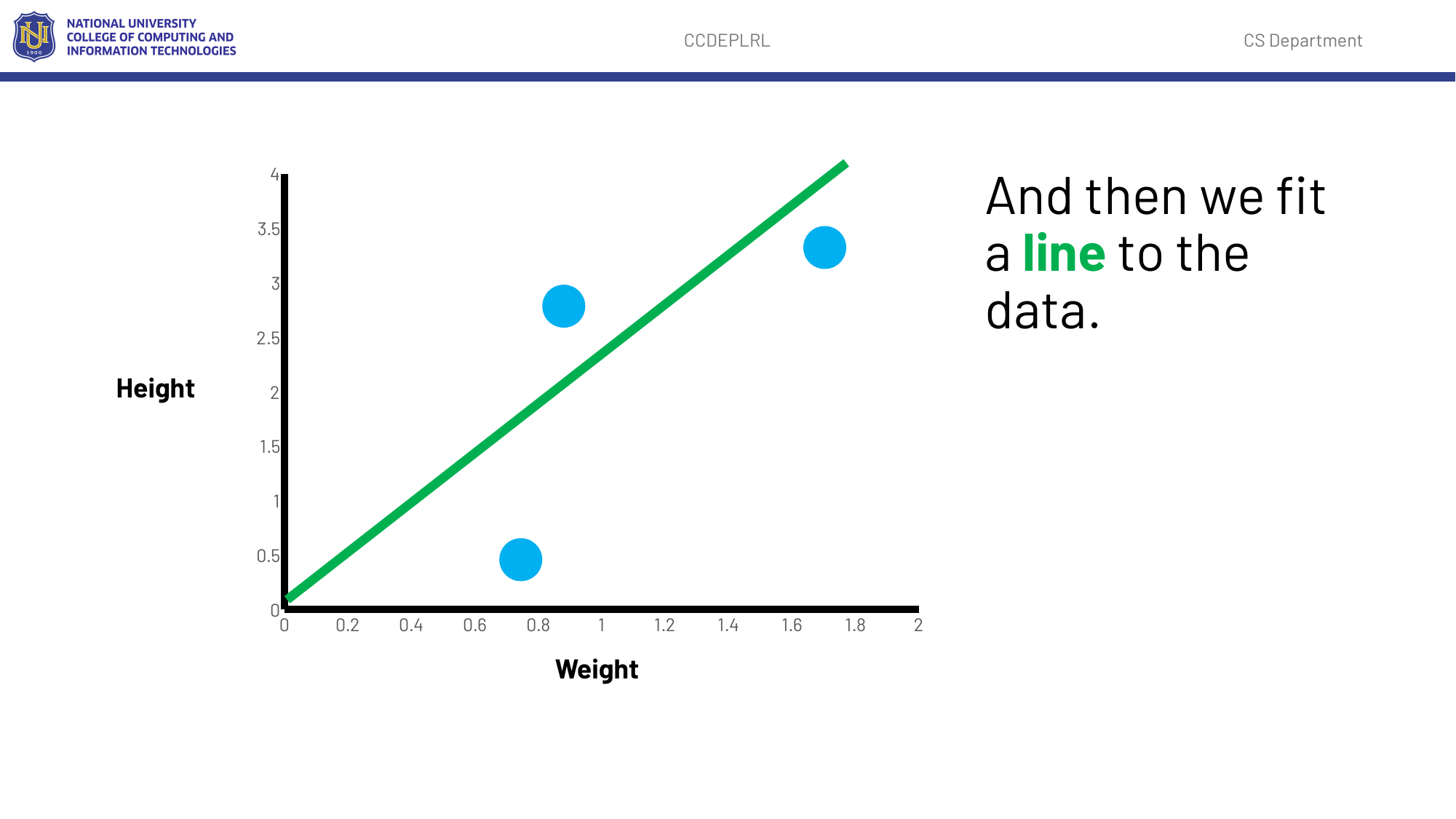

### Chart

| Category | Y-Values |
|---|---|
And then we fit a line to the data.

Height

Weight